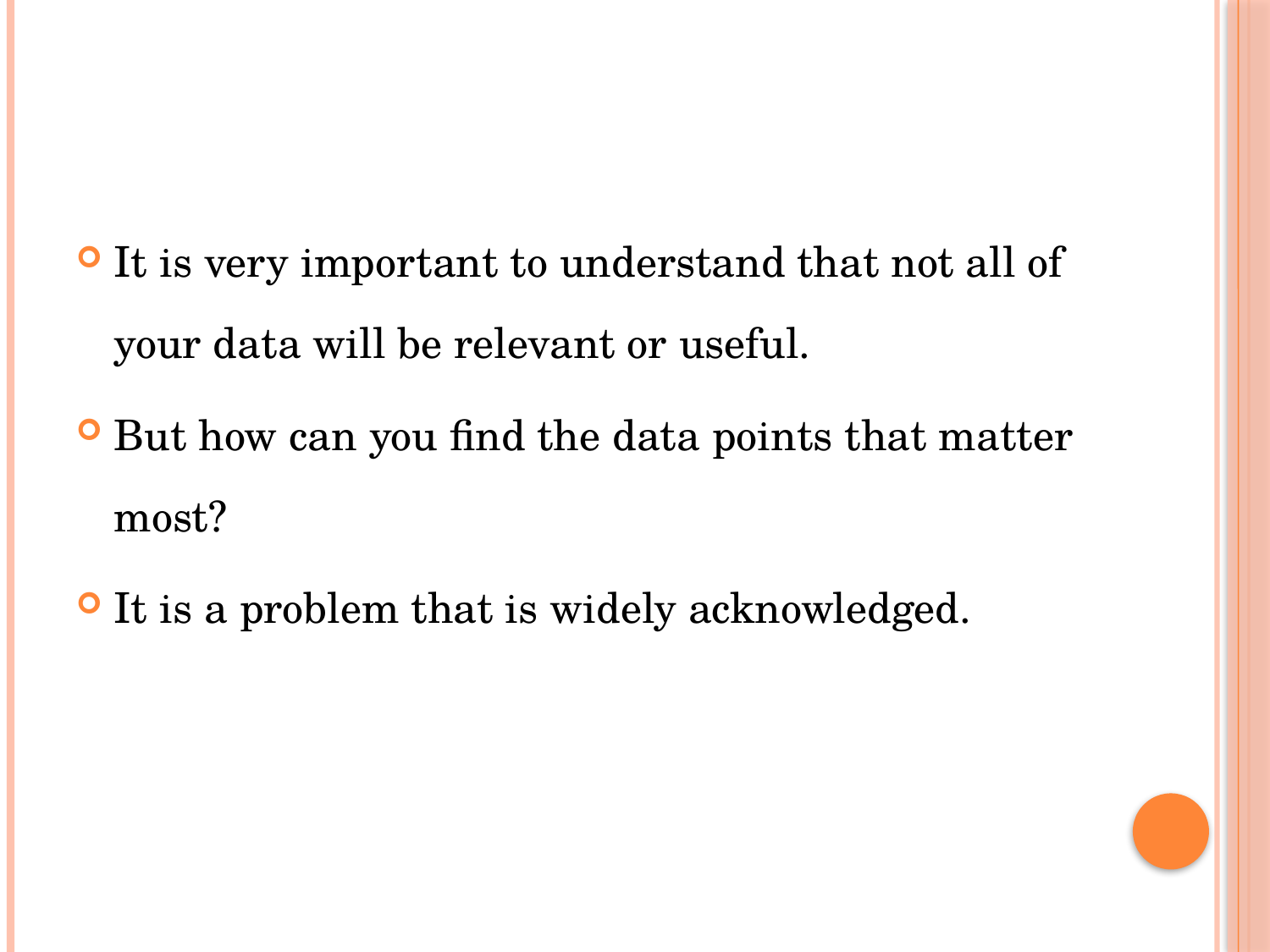

It is very important to understand that not all of your data will be relevant or useful.
But how can you find the data points that matter most?
It is a problem that is widely acknowledged.